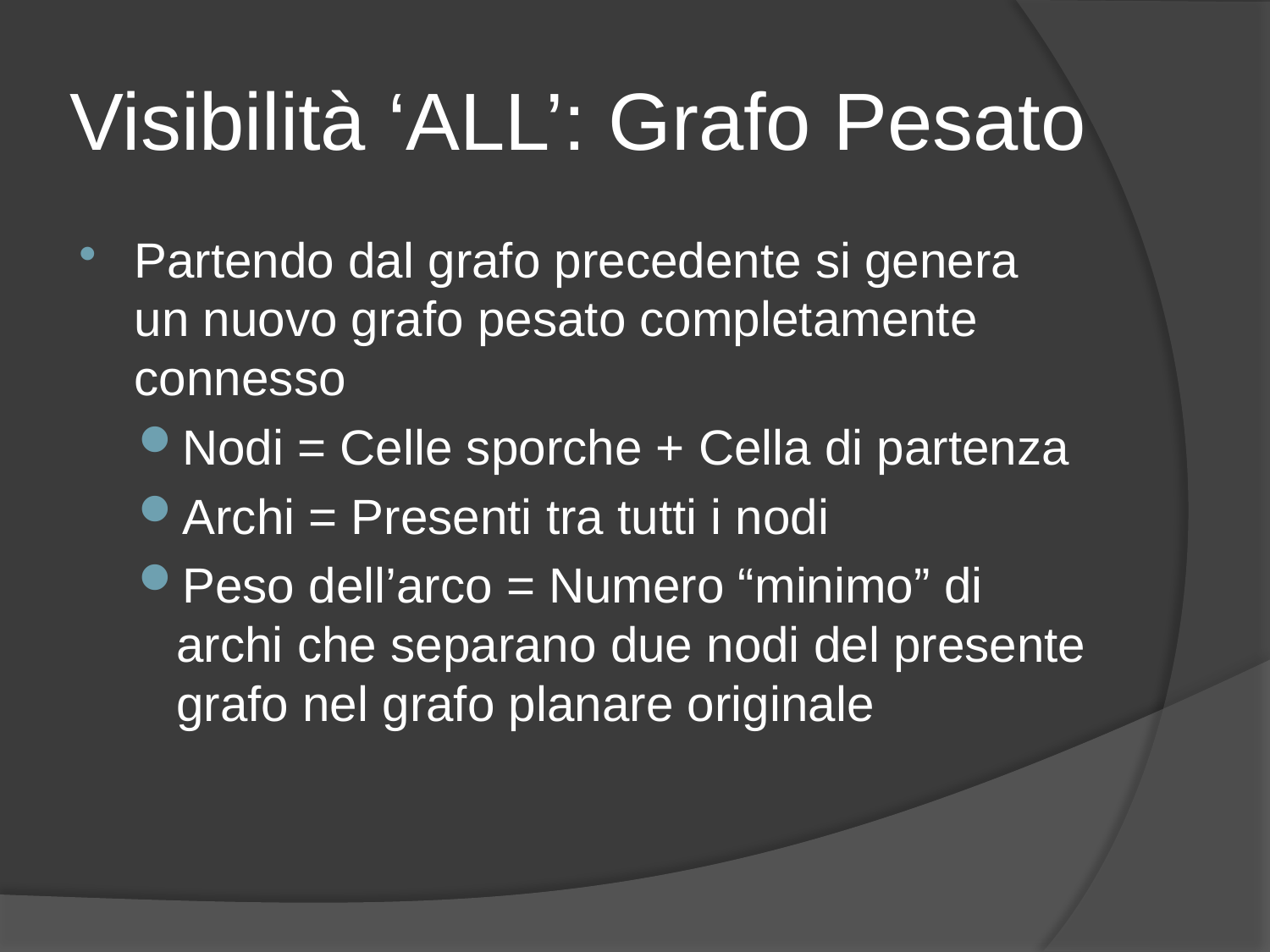

# Visibilità ‘ALL’: Grafo Pesato
Partendo dal grafo precedente si genera un nuovo grafo pesato completamente connesso
Nodi = Celle sporche + Cella di partenza
Archi = Presenti tra tutti i nodi
Peso dell’arco = Numero “minimo” di archi che separano due nodi del presente grafo nel grafo planare originale